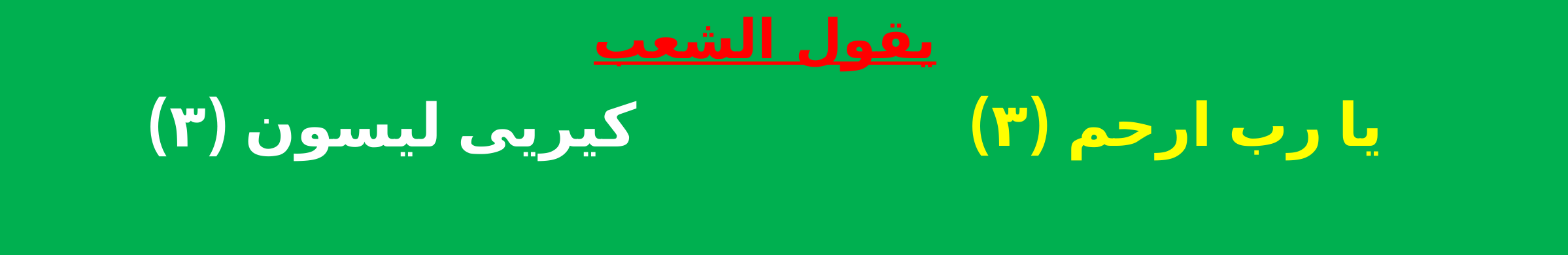

كيريى ليسون (٣)
  يقول الشعب
يا رب ارحم (٣)